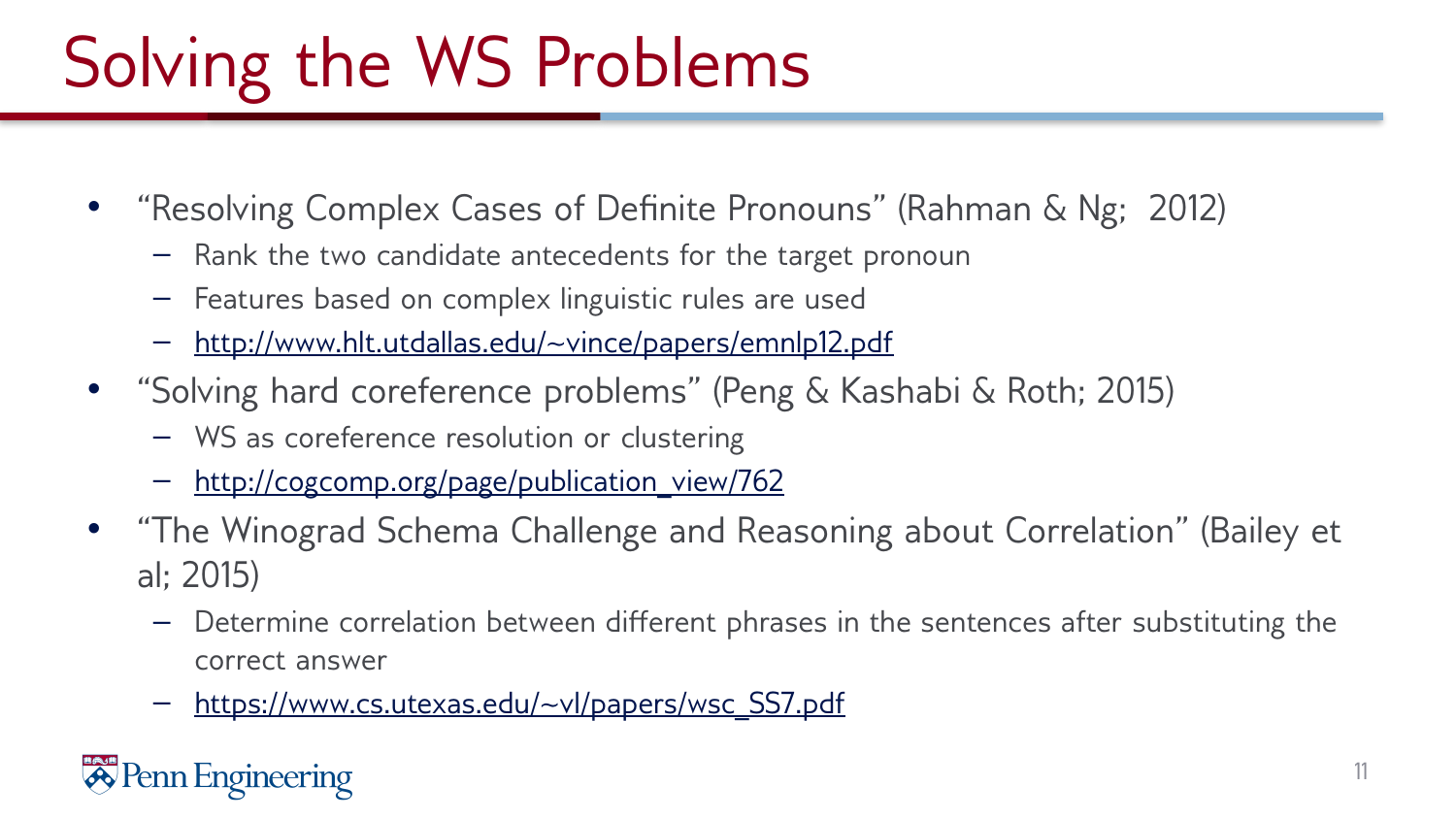

# Solving the WS Problems
“Resolving Complex Cases of Definite Pronouns” (Rahman & Ng;  2012)
Rank the two candidate antecedents for the target pronoun
Features based on complex linguistic rules are used
http://www.hlt.utdallas.edu/~vince/papers/emnlp12.pdf
“Solving hard coreference problems” (Peng & Kashabi & Roth; 2015)
WS as coreference resolution or clustering
http://cogcomp.org/page/publication_view/762
“The Winograd Schema Challenge and Reasoning about Correlation” (Bailey et al; 2015)
Determine correlation between different phrases in the sentences after substituting the correct answer
https://www.cs.utexas.edu/~vl/papers/wsc_SS7.pdf

11